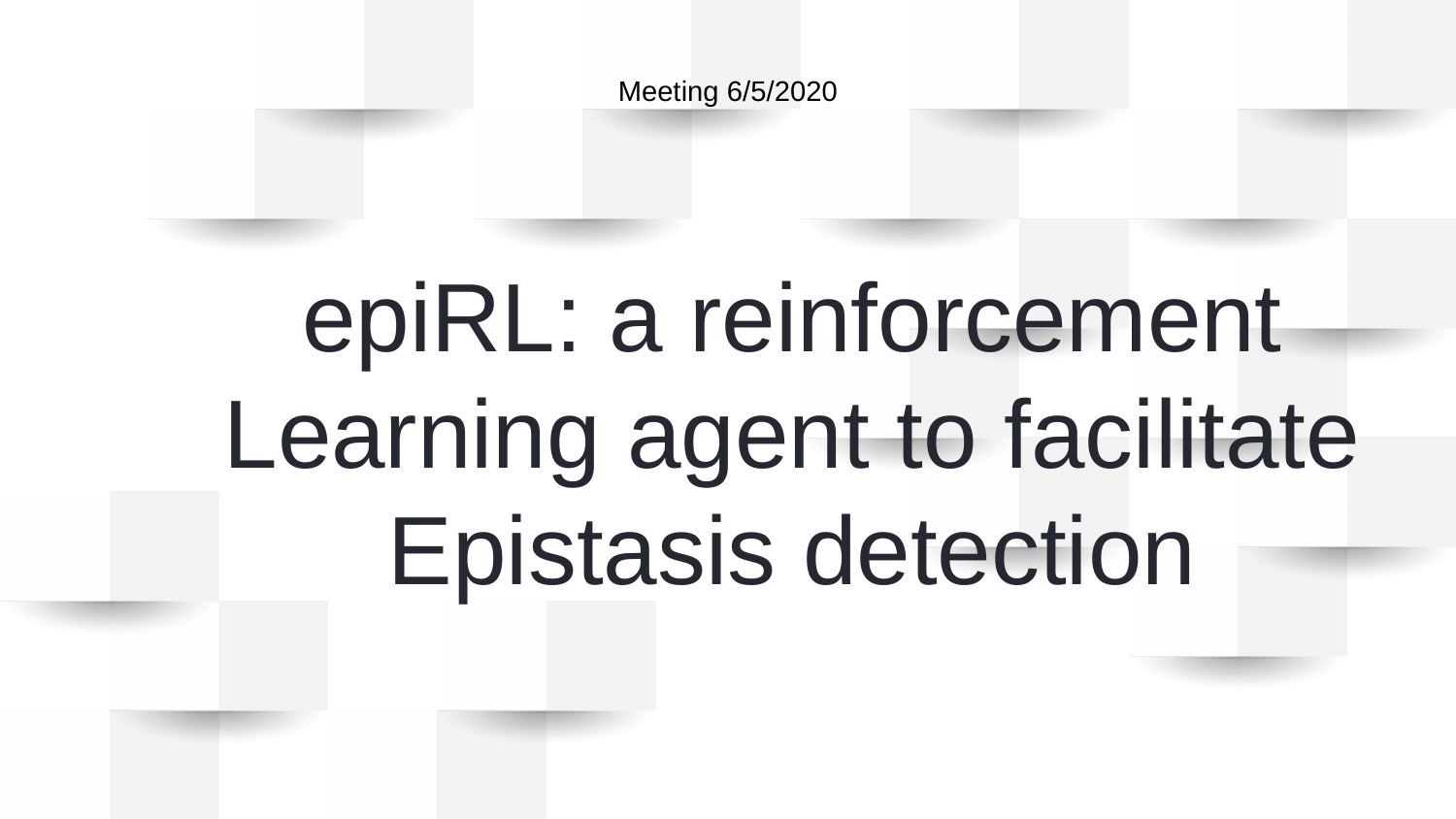

Meeting 6/5/2020
# epiRL: a reinforcement Learning agent to facilitate Epistasis detection